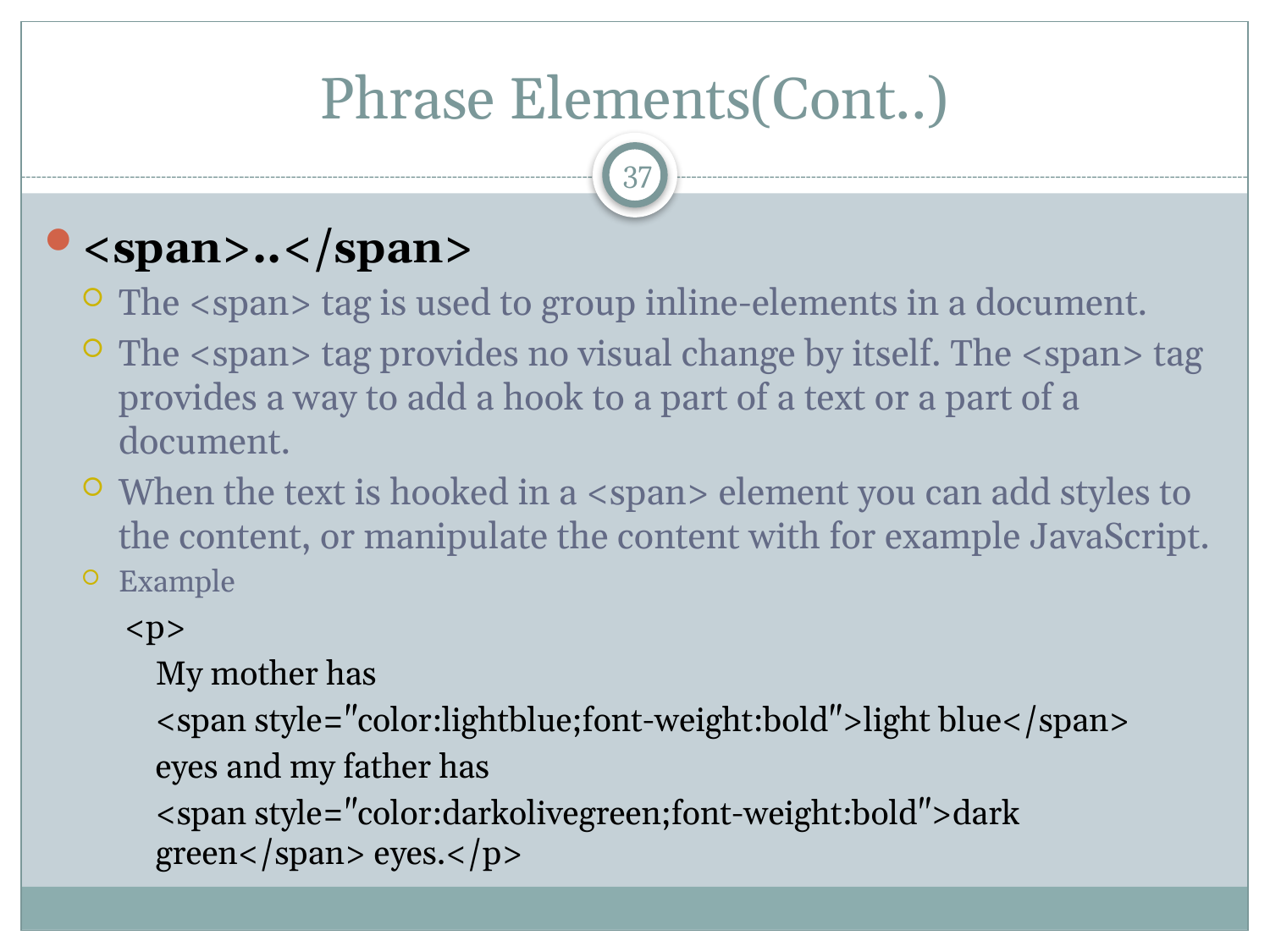

# Phrase Elements(Cont..)
37
<span>..</span>
The <span> tag is used to group inline-elements in a document.
The <span> tag provides no visual change by itself. The <span> tag provides a way to add a hook to a part of a text or a part of a document.
When the text is hooked in a <span> element you can add styles to the content, or manipulate the content with for example JavaScript.
Example
<p>
	My mother has
	<span style="color:lightblue;font-weight:bold">light blue</span>
	eyes and my father has
	<span style="color:darkolivegreen;font-weight:bold">dark green</span> eyes.</p>